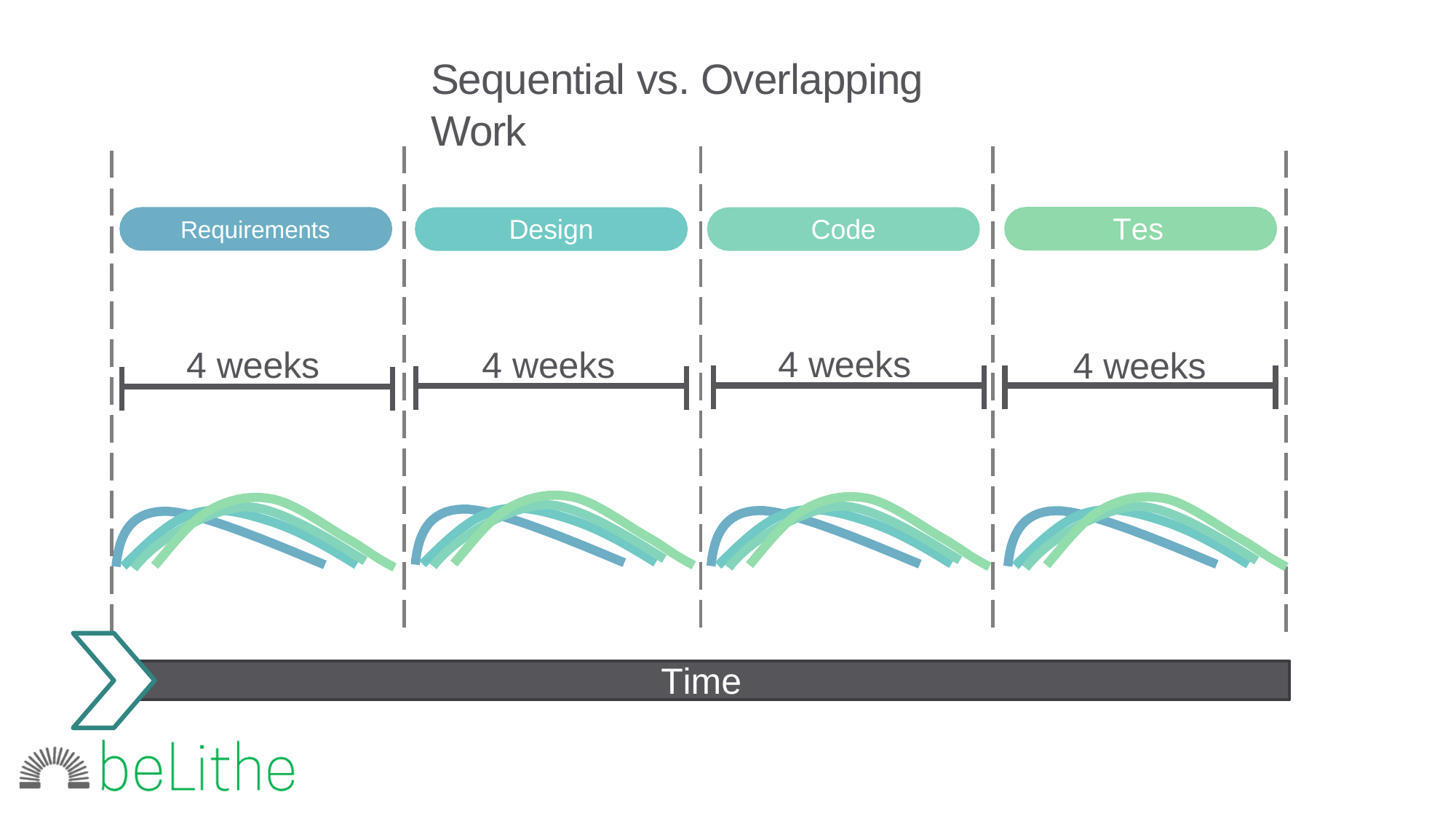

# Sequential vs. Overlapping Work

Test
Design
Code
Requirements
4 weeks
4 weeks
4 weeks
4 weeks

Time